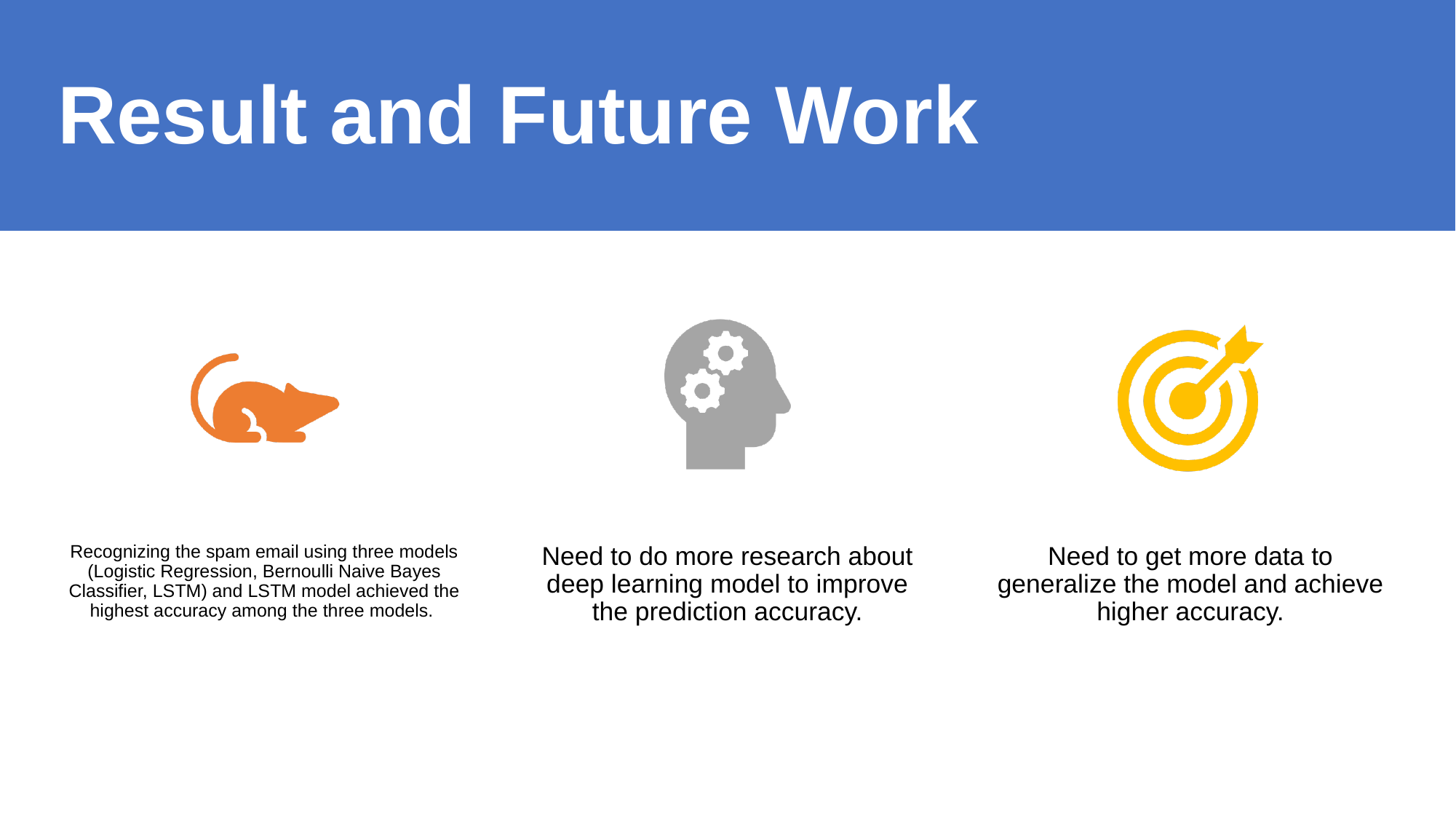

# Result and Future Work
Recognizing the spam email using three models (Logistic Regression, Bernoulli Naive Bayes Classifier, LSTM) and LSTM model achieved the highest accuracy among the three models.
Need to do more research about deep learning model to improve the prediction accuracy.
Need to get more data to generalize the model and achieve higher accuracy.